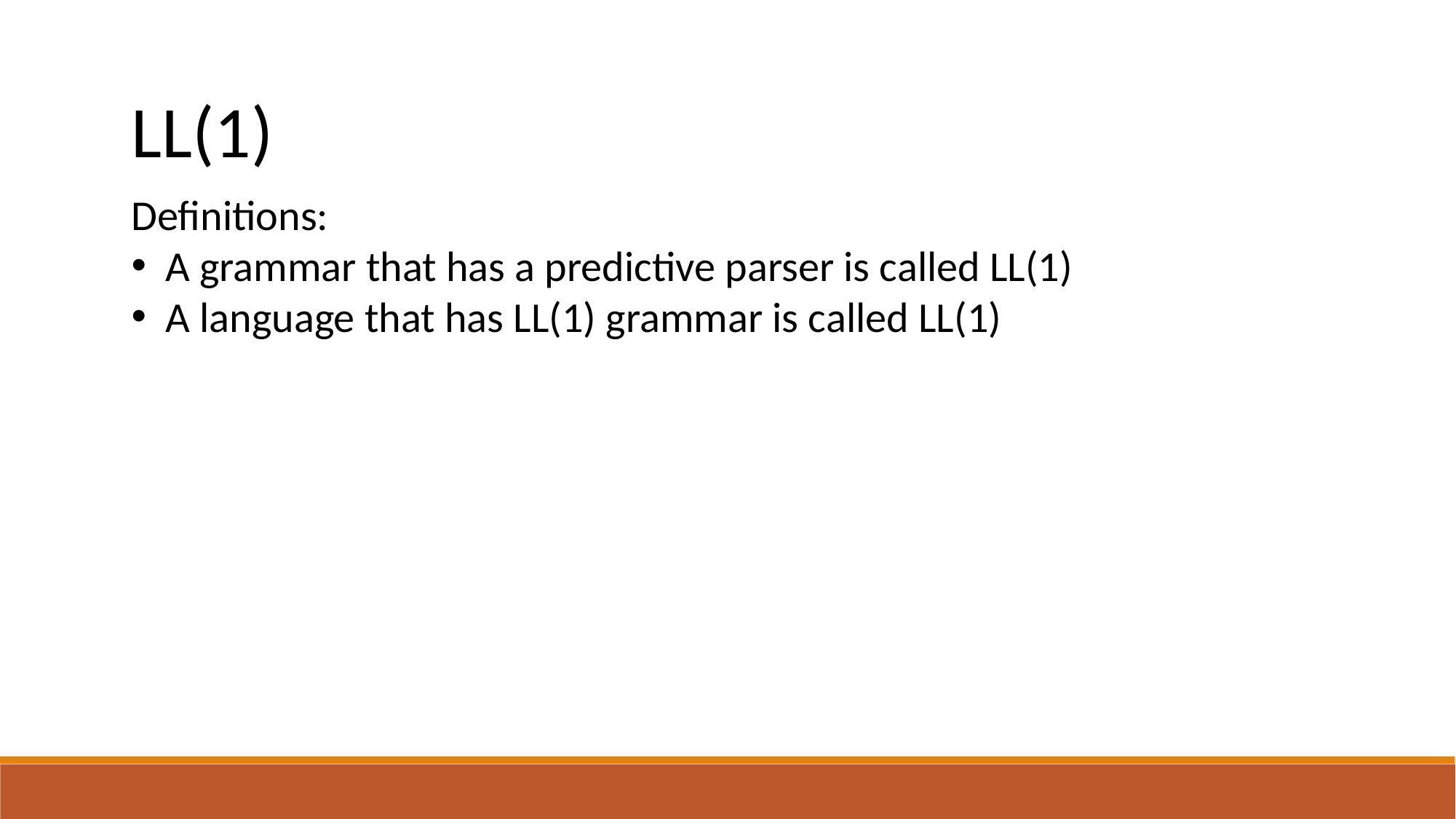

LL(1)
Definitions:
A grammar that has a predictive parser is called LL(1)
A language that has LL(1) grammar is called LL(1)